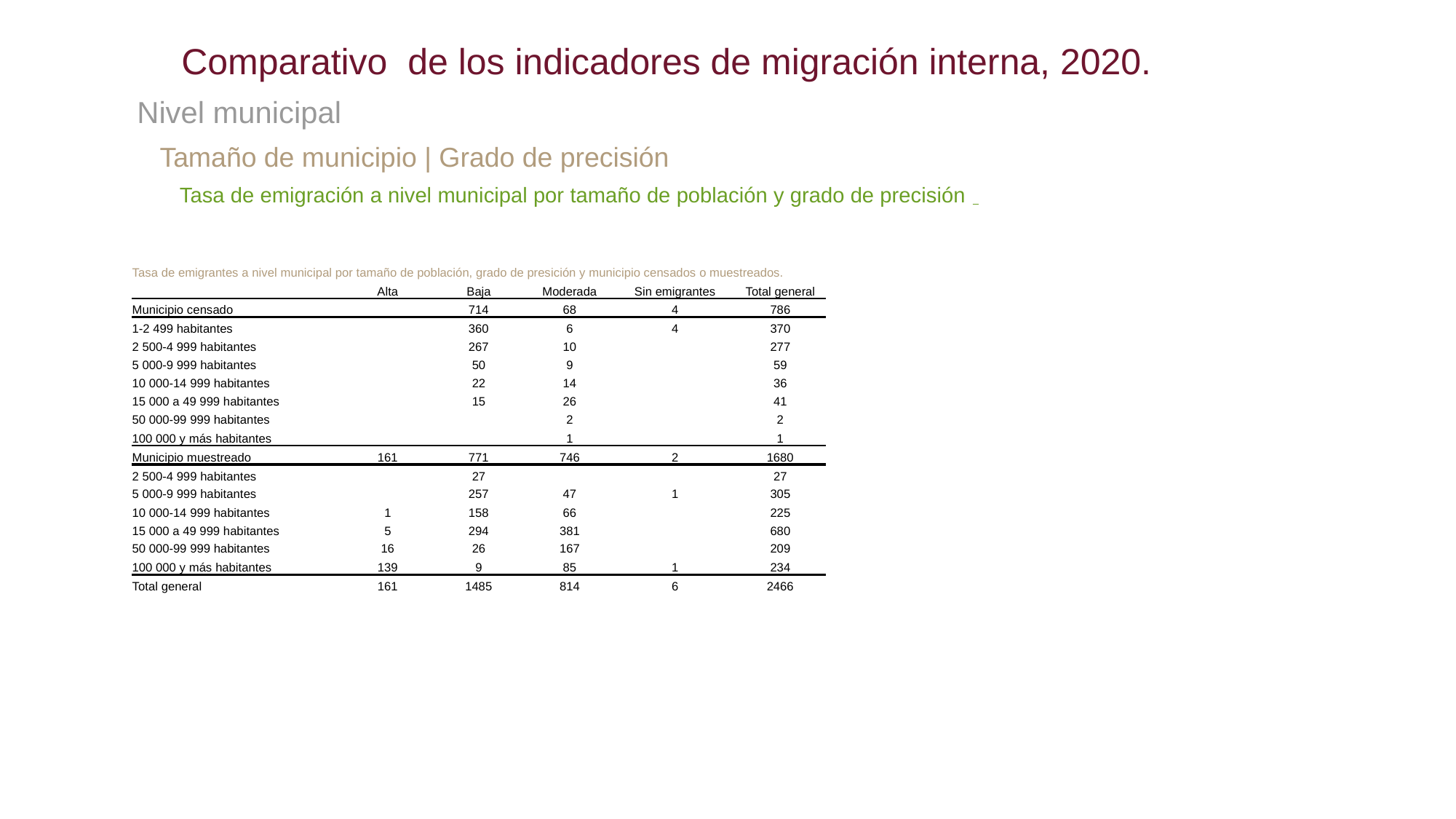

Comparativo  de los indicadores de migración interna, 2020.
Nivel municipal
Tamaño de municipio | Grado de precisión

Tasa de emigración a nivel municipal por tamaño de población y grado de precisión
| Tasa de emigrantes a nivel municipal por tamaño de población, grado de presición y municipio censados o muestreados. |  |  |  |  |  |
| --- | --- | --- | --- | --- | --- |
|  | Alta | Baja | Moderada | Sin emigrantes | Total general |
| Municipio censado |  | 714 | 68 | 4 | 786 |
| 1-2 499 habitantes |  | 360 | 6 | 4 | 370 |
| 2 500-4 999 habitantes |  | 267 | 10 |  | 277 |
| 5 000-9 999 habitantes |  | 50 | 9 |  | 59 |
| 10 000-14 999 habitantes |  | 22 | 14 |  | 36 |
| 15 000 a 49 999 habitantes |  | 15 | 26 |  | 41 |
| 50 000-99 999 habitantes |  |  | 2 |  | 2 |
| 100 000 y más habitantes |  |  | 1 |  | 1 |
| Municipio muestreado | 161 | 771 | 746 | 2 | 1680 |
| 2 500-4 999 habitantes |  | 27 |  |  | 27 |
| 5 000-9 999 habitantes |  | 257 | 47 | 1 | 305 |
| 10 000-14 999 habitantes | 1 | 158 | 66 |  | 225 |
| 15 000 a 49 999 habitantes | 5 | 294 | 381 |  | 680 |
| 50 000-99 999 habitantes | 16 | 26 | 167 |  | 209 |
| 100 000 y más habitantes | 139 | 9 | 85 | 1 | 234 |
| Total general | 161 | 1485 | 814 | 6 | 2466 |